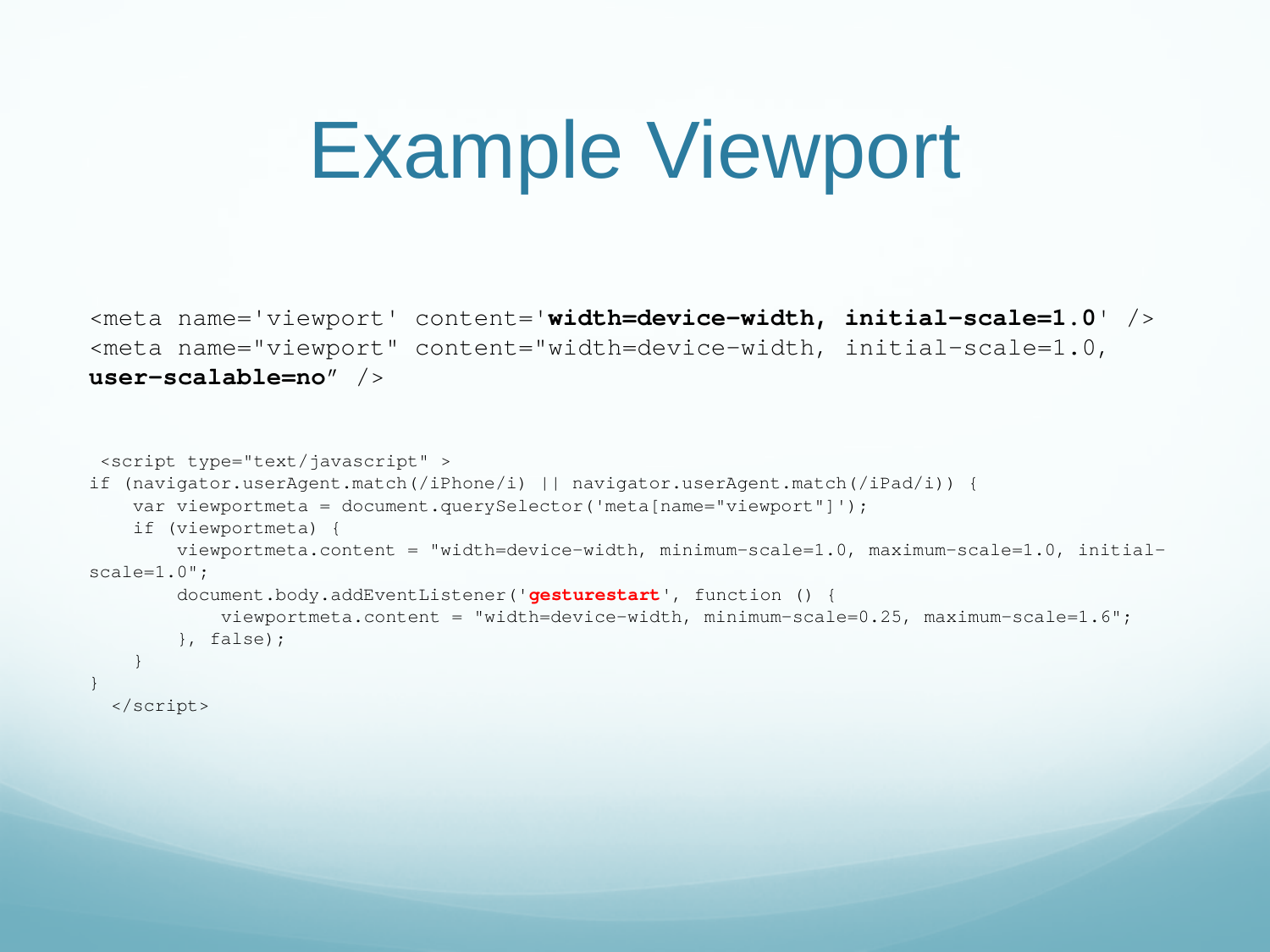

# Example Viewport
<meta name='viewport' content='width=device-width, initial-scale=1.0' />
<meta name="viewport" content="width=device-width, initial-scale=1.0, user-scalable=no” />

 <script type="text/javascript" >
if (navigator.userAgent.match(/iPhone/i) || navigator.userAgent.match(/iPad/i)) {
    var viewportmeta = document.querySelector('meta[name="viewport"]');
    if (viewportmeta) {
        viewportmeta.content = "width=device-width, minimum-scale=1.0, maximum-scale=1.0, initial-scale=1.0";
        document.body.addEventListener('gesturestart', function () {
            viewportmeta.content = "width=device-width, minimum-scale=0.25, maximum-scale=1.6";
        }, false);
    }
}
  </script>